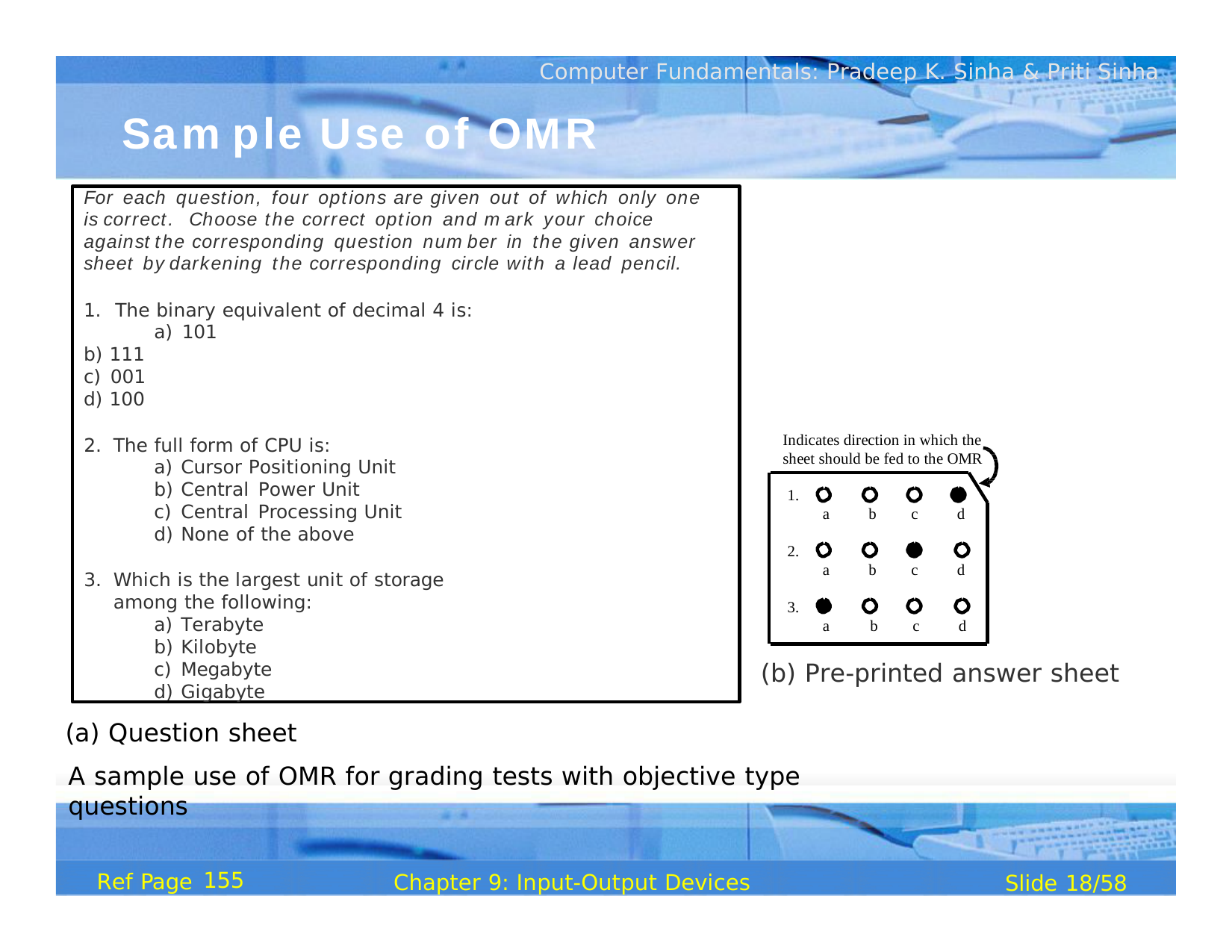

Computer Fundamentals: Pradeep K. Sinha & Priti Sinha
Sam ple	Use	of	OMR
For  each  question,  four  options are given  out  of  which  only  one is correct.   Choose the correct  option  and m ark  your  choice against the corresponding  question  num ber  in  the given  answer  sheet  by darkening  the corresponding  circle with  a lead  pencil.

1.   The binary equivalent of decimal 4 is: a)  101
b) 111
c)  001
d) 100

The full form of CPU is:
Cursor Positioning Unit
Central  Power Unit
Central  Processing Unit
None of the above

Which is the largest unit of storage among the following:
Terabyte
Kilobyte
Megabyte
Gigabyte
Indicates direction in which the sheet should be fed to the OMR

1.

a
b
c
d
2.

a
b
c
d
3.

a	b	c	d

(b) Pre-printed answer sheet
(a) Question sheet
A sample use of OMR for grading tests with objective type questions

155
Ref Page
Chapter 9: Input-Output Devices
Slide 18/58